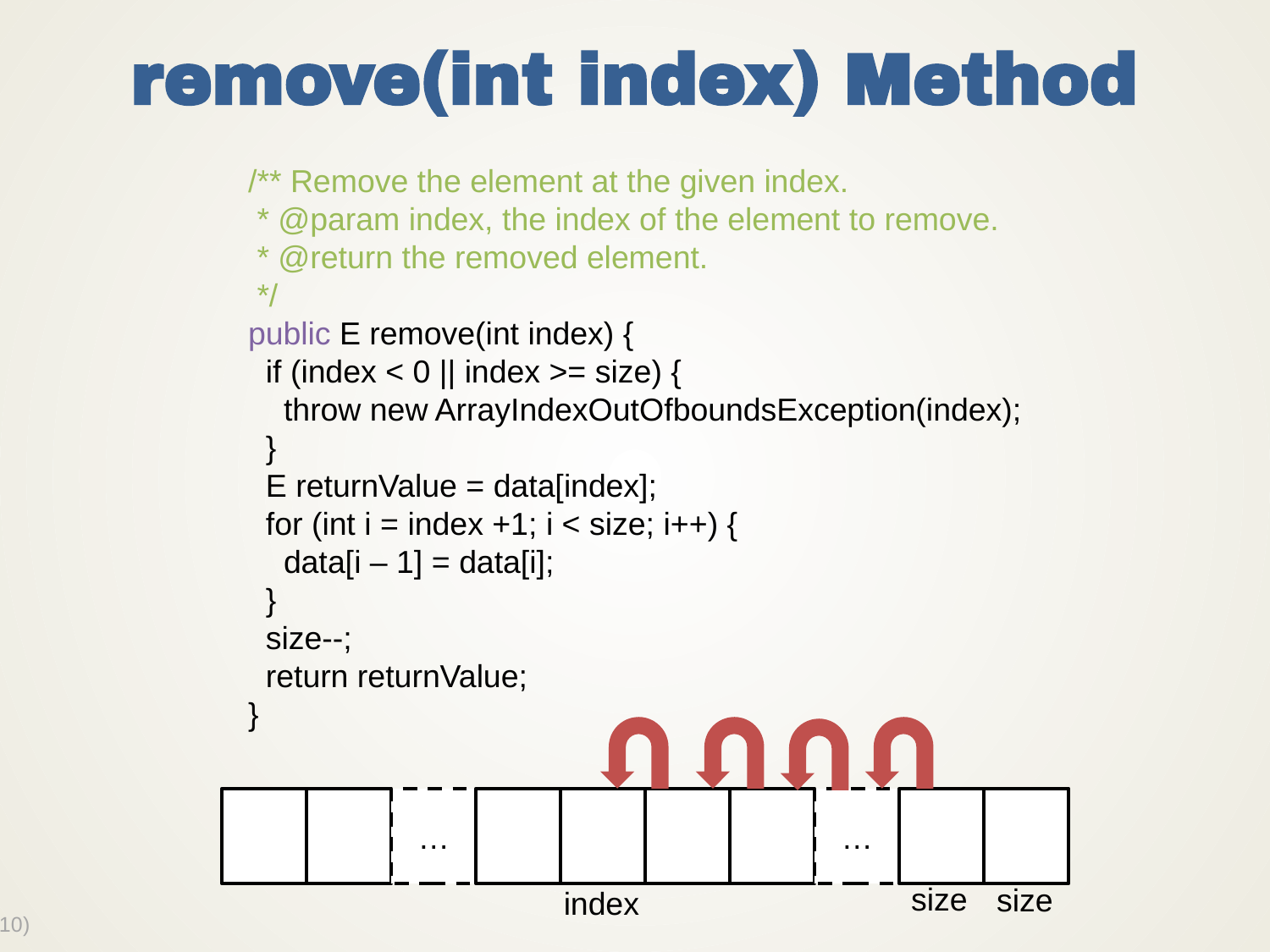

# remove(int index) Method
/** Remove the element at the given index.
 * @param index, the index of the element to remove.
 * @return the removed element.
 */
public E remove(int index) {
  if (index < 0 || index >= size) {
    throw new ArrayIndexOutOfboundsException(index);
  }
  E returnValue = data[index];
  for (int i = index +1; i < size; i++) {
    data[i – 1] = data[i];
  }
  size--;
  return returnValue;
}

…

…

size
size
index